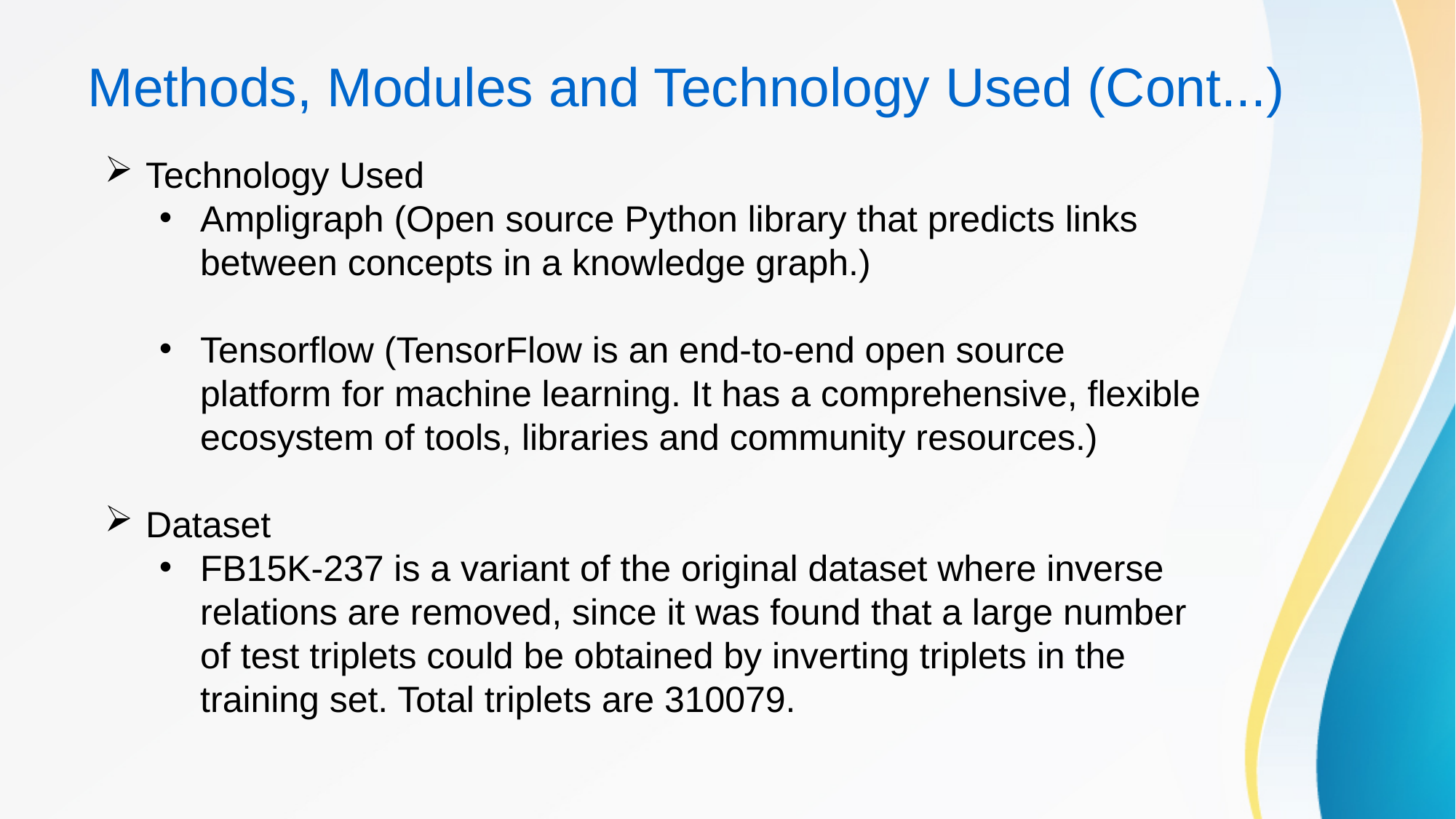

# Methods, Modules and Technology Used (Cont...)
Technology Used
Ampligraph (Open source Python library that predicts links between concepts in a knowledge graph.)

Tensorflow (TensorFlow is an end-to-end open source platform for machine learning. It has a comprehensive, flexible ecosystem of tools, libraries and community resources.)

Dataset
FB15K-237 is a variant of the original dataset where inverse relations are removed, since it was found that a large number of test triplets could be obtained by inverting triplets in the training set. Total triplets are 310079.